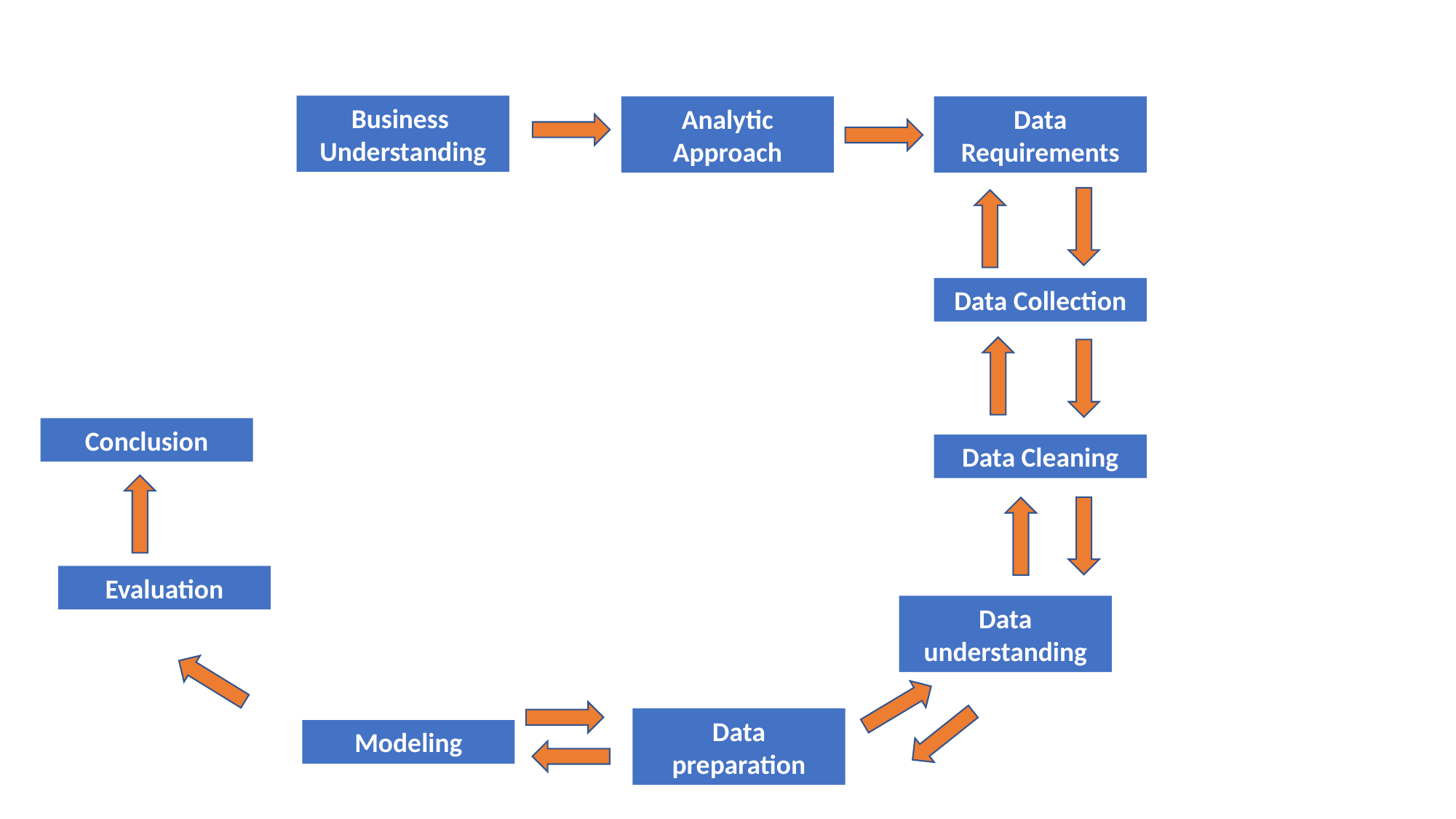

Business
Understanding
Analytic Approach
Data Requirements

Data Collection

Conclusion
Data Cleaning

Evaluation
Data understanding

Data preparation
Modeling